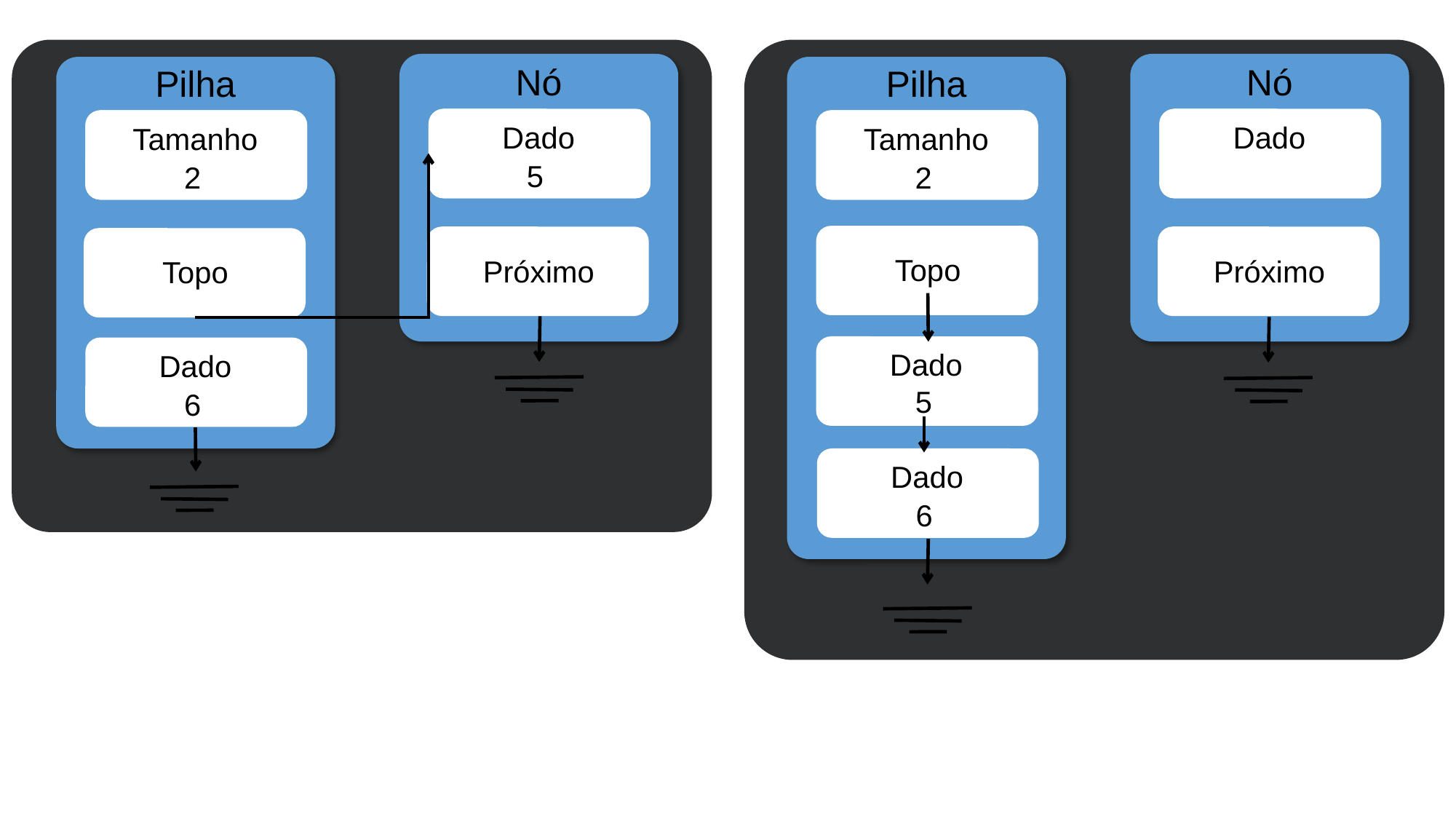

Nó

Tamanho
Dado
0

Próximo

Nó
Pilha

Tamanho
Tamanho
0
2

Topo

Dado
6
Pilha

Tamanho
Dado
Tamanho
Tamanho
0
5
0
2

Topo
Próximo

Dado
5

Dado
6